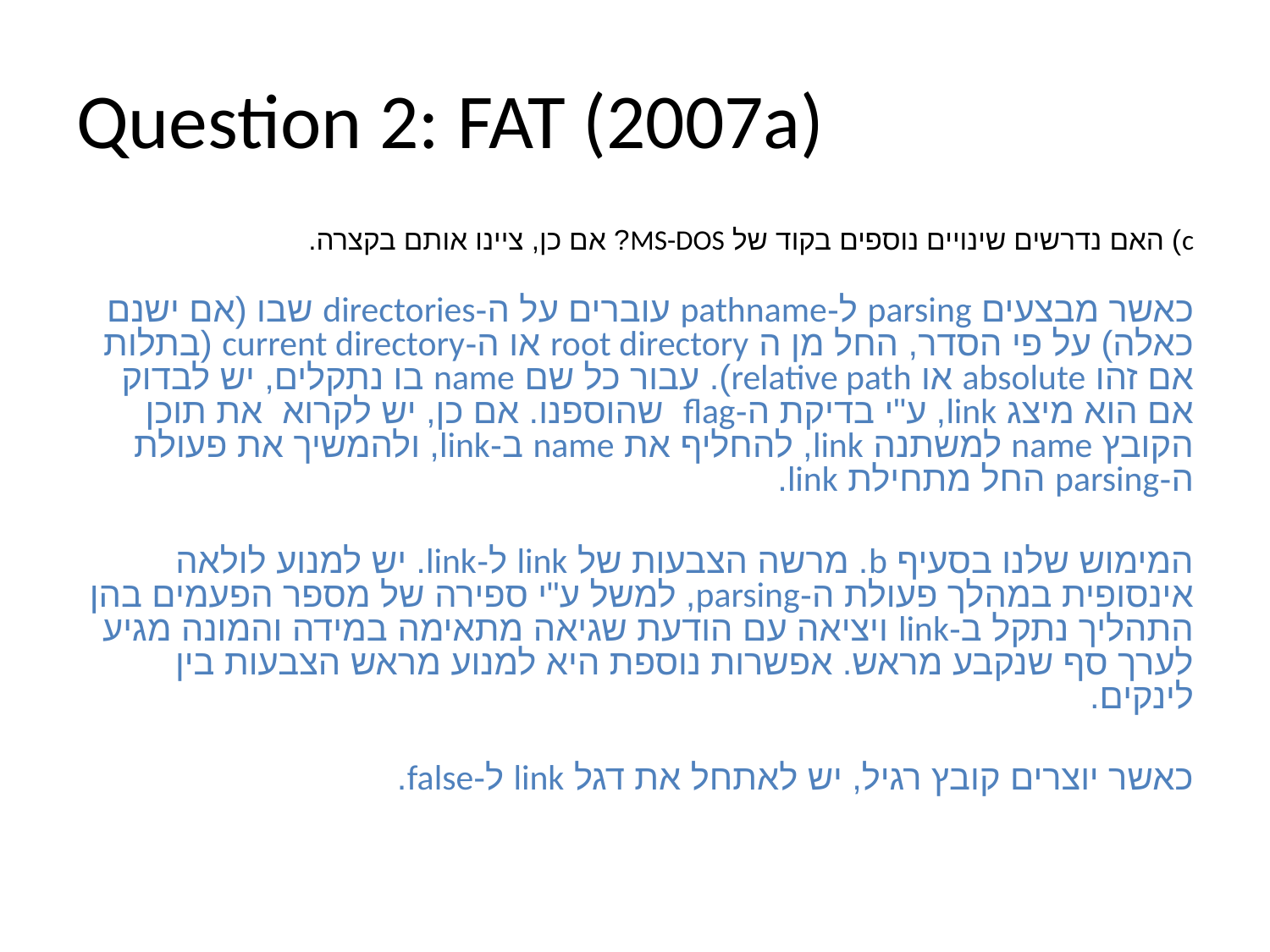

# Question 2: FAT (2007a)
c) האם נדרשים שינויים נוספים בקוד של MS-DOS? אם כן, ציינו אותם בקצרה.

כאשר מבצעים parsing ל-pathname עוברים על ה-directories שבו (אם ישנם כאלה) על פי הסדר, החל מן ה root directory או ה-current directory (בתלות אם זהו absolute או relative path). עבור כל שם name בו נתקלים, יש לבדוק אם הוא מיצג link, ע"י בדיקת ה-flag  שהוספנו. אם כן, יש לקרוא  את תוכן הקובץ name למשתנה link, להחליף את name ב-link, ולהמשיך את פעולת ה-parsing החל מתחילת link.

המימוש שלנו בסעיף b. מרשה הצבעות של link ל-link. יש למנוע לולאה אינסופית במהלך פעולת ה-parsing, למשל ע"י ספירה של מספר הפעמים בהן התהליך נתקל ב-link ויציאה עם הודעת שגיאה מתאימה במידה והמונה מגיע לערך סף שנקבע מראש. אפשרות נוספת היא למנוע מראש הצבעות בין לינקים.

כאשר יוצרים קובץ רגיל, יש לאתחל את דגל link ל-false.